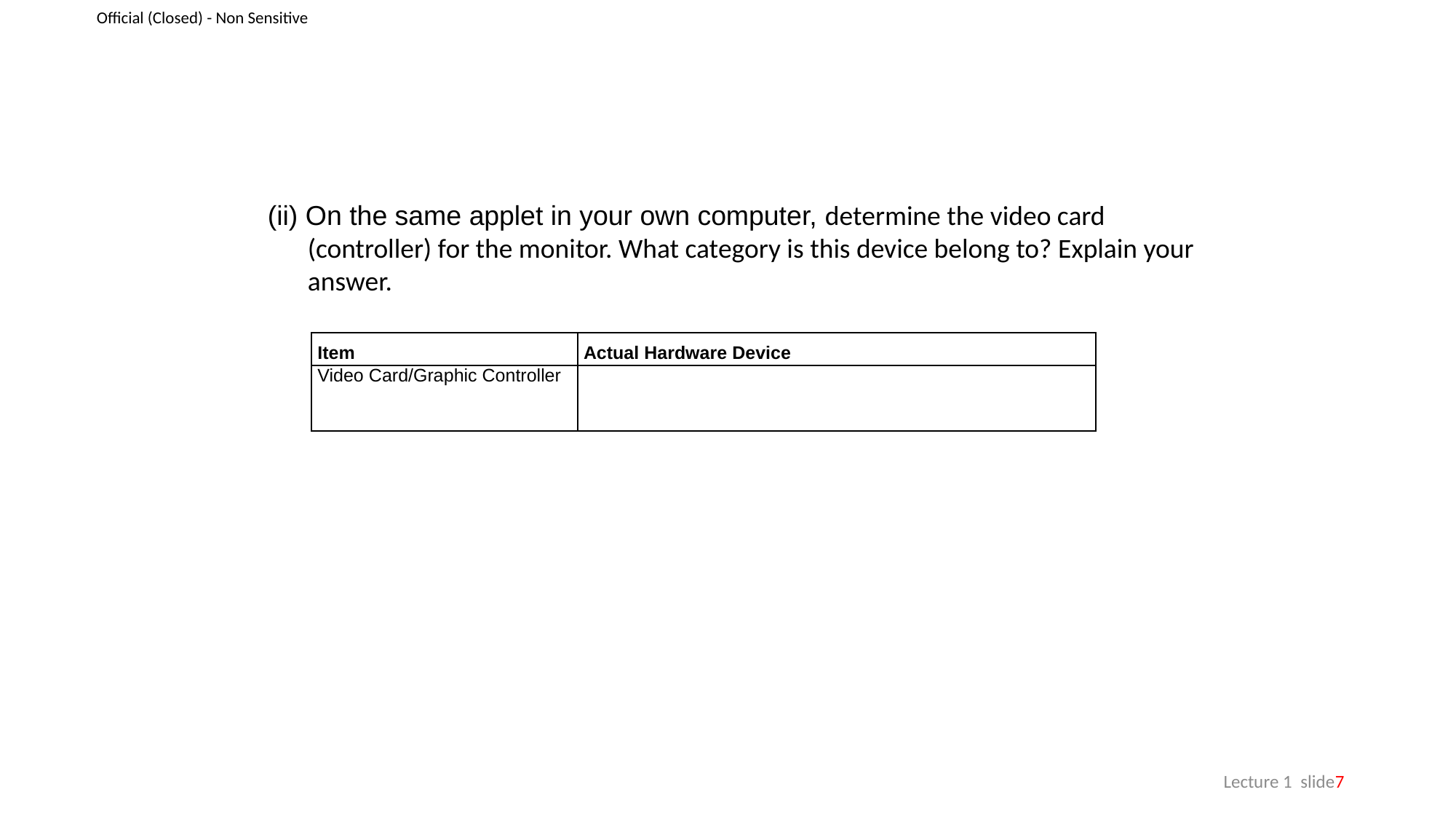

(ii) On the same applet in your own computer, determine the video card (controller) for the monitor. What category is this device belong to? Explain your answer.

| Item | Actual Hardware Device |
| --- | --- |
| Video Card/Graphic Controller |  |
  Lecture 1  slide7